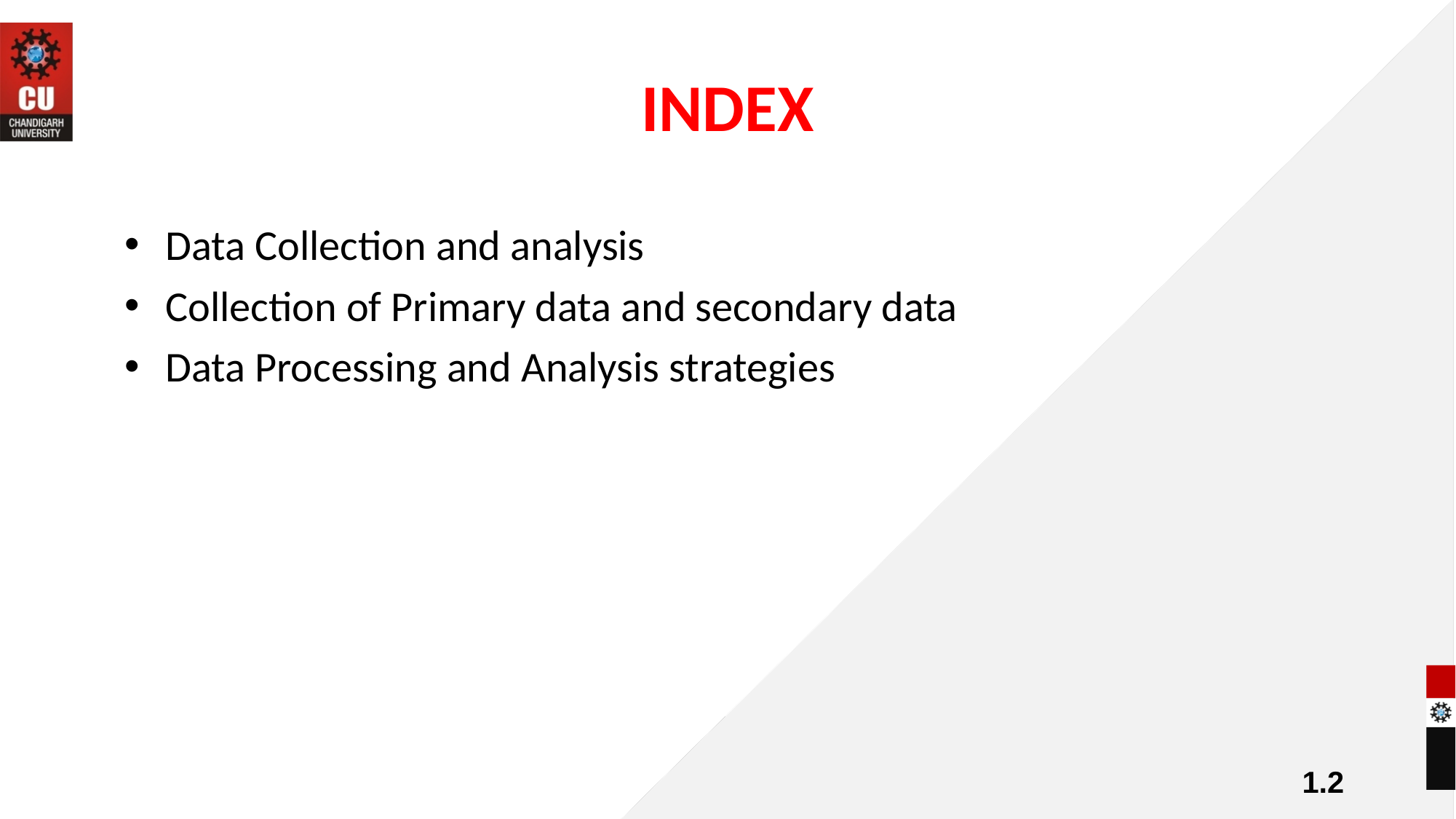

# INDEX
Data Collection and analysis
Collection of Primary data and secondary data
Data Processing and Analysis strategies
1.2